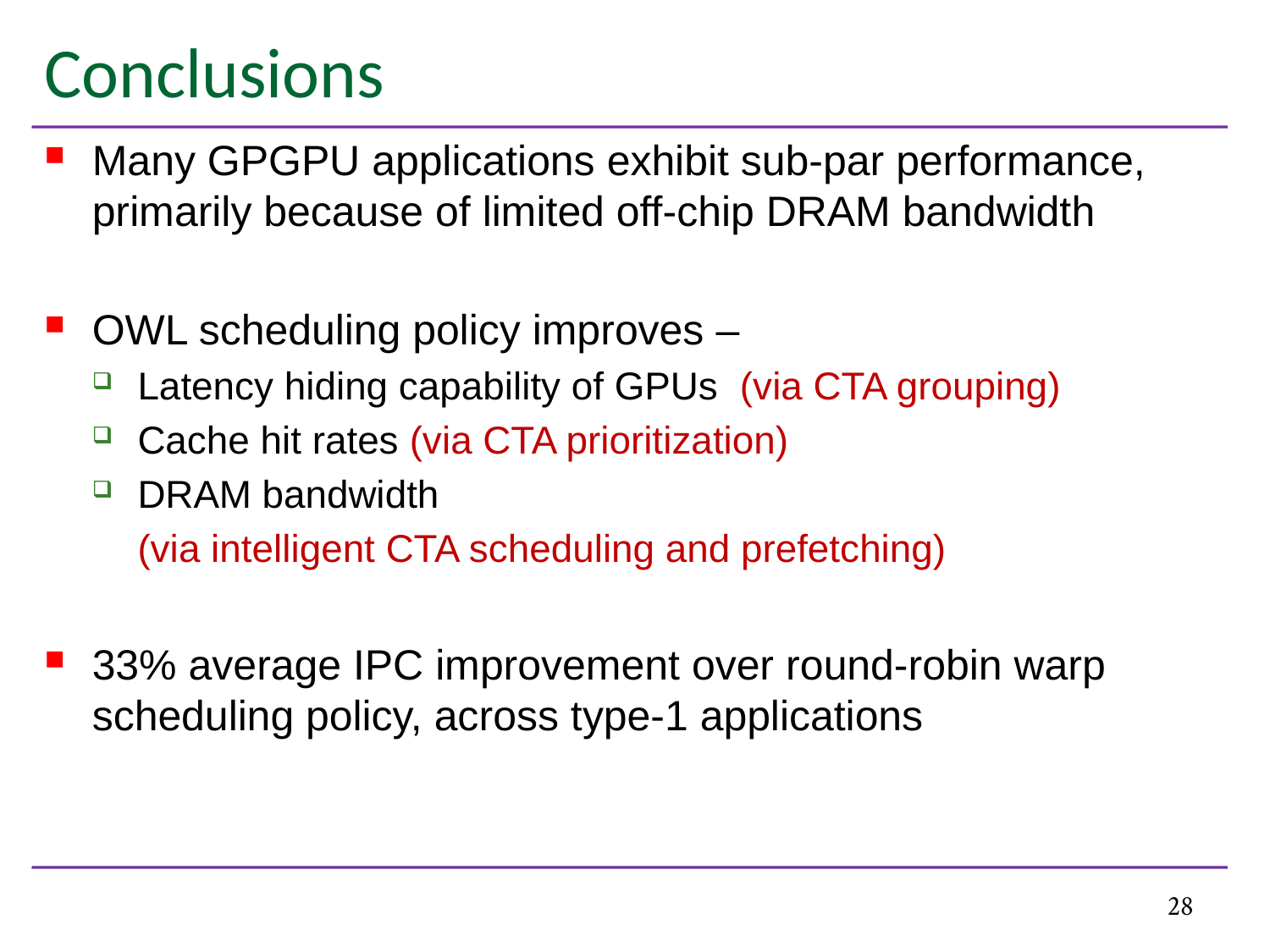

# Conclusions
Many GPGPU applications exhibit sub-par performance, primarily because of limited off-chip DRAM bandwidth

OWL scheduling policy improves –
Latency hiding capability of GPUs  (via CTA grouping)
Cache hit rates (via CTA prioritization)
DRAM bandwidth
	(via intelligent CTA scheduling and prefetching)

33% average IPC improvement over round-robin warp scheduling policy, across type-1 applications

28